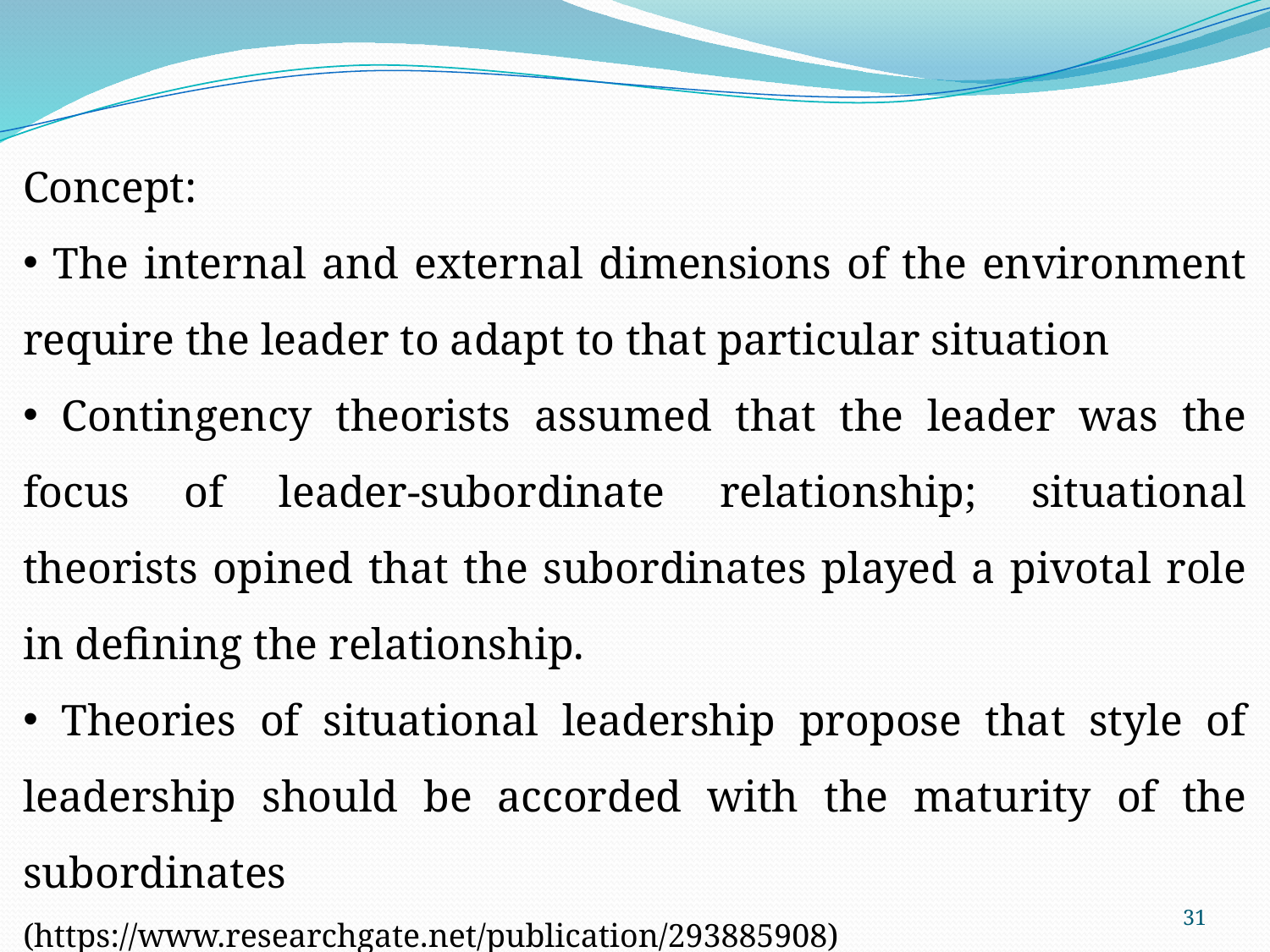

Concept:
 The internal and external dimensions of the environment require the leader to adapt to that particular situation
 Contingency theorists assumed that the leader was the focus of leader-subordinate relationship; situational theorists opined that the subordinates played a pivotal role in defining the relationship.
 Theories of situational leadership propose that style of leadership should be accorded with the maturity of the subordinates
(https://www.researchgate.net/publication/293885908)
31